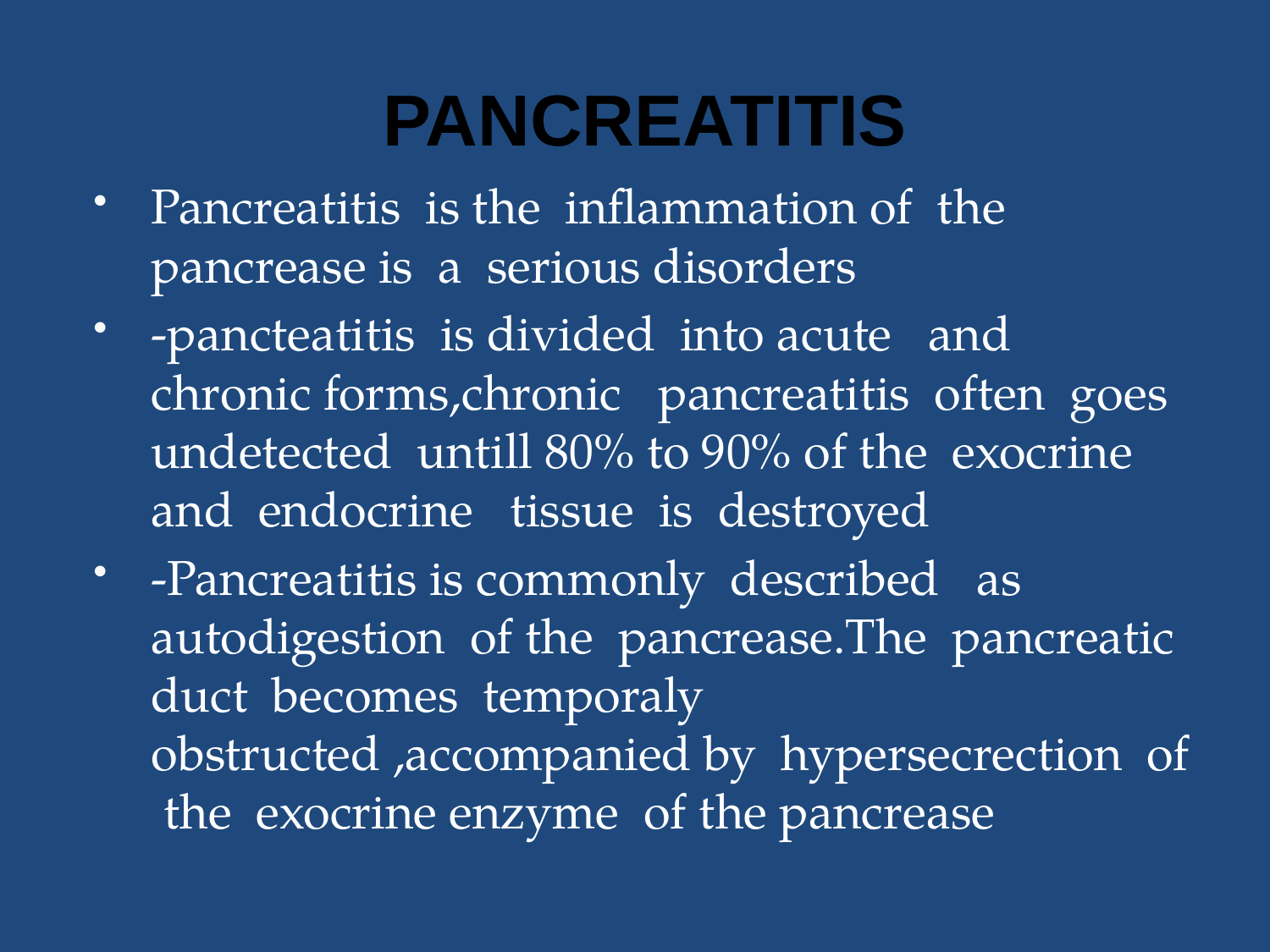

# PANCREATITIS
Pancreatitis  is the  inflammation of  the pancrease is  a  serious disorders
-pancteatitis  is divided  into acute   and  chronic forms,chronic   pancreatitis  often  goes  undetected  untill 80% to 90% of the  exocrine  and  endocrine   tissue  is  destroyed
-Pancreatitis is commonly  described   as  autodigestion  of the  pancrease.The  pancreatic  duct  becomes  temporaly  obstructed ,accompanied by  hypersecrection  of  the  exocrine enzyme  of the pancrease